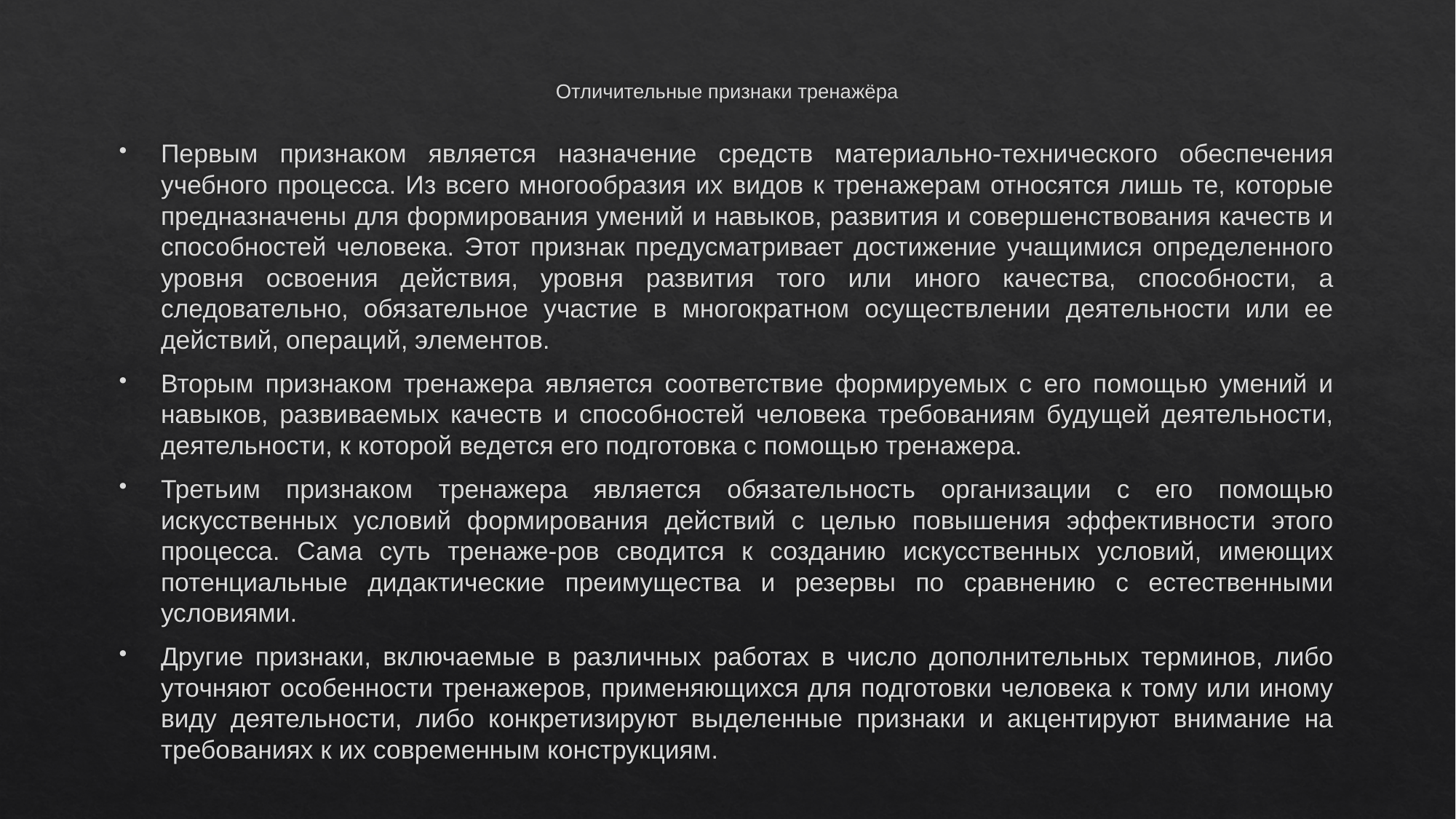

# Отличительные признаки тренажёра
Первым признаком является назначение средств материально-технического обеспечения учебного процесса. Из всего многообразия их видов к тренажерам относятся лишь те, которые предназначены для формирования умений и навыков, развития и совершенствования качеств и способностей человека. Этот признак предусматривает достижение учащимися определенного уровня освоения действия, уровня развития того или иного качества, способности, а следовательно, обязательное участие в многократном осуществлении деятельности или ее действий, операций, элементов.
Вторым признаком тренажера является соответствие формируемых с его помощью умений и навыков, развиваемых качеств и способностей человека требованиям будущей деятельности, деятельности, к которой ведется его подготовка с помощью тренажера.
Третьим признаком тренажера является обязательность организации с его помощью искусственных условий формирования действий с целью повышения эффективности этого процесса. Сама суть тренаже-ров сводится к созданию искусственных условий, имеющих потенциальные дидактические преимущества и резервы по сравнению с естественными условиями.
Другие признаки, включаемые в различных работах в число дополнительных терминов, либо уточняют особенности тренажеров, применяющихся для подготовки человека к тому или иному виду деятельности, либо конкретизируют выделенные признаки и акцентируют внимание на требованиях к их современным конструкциям.